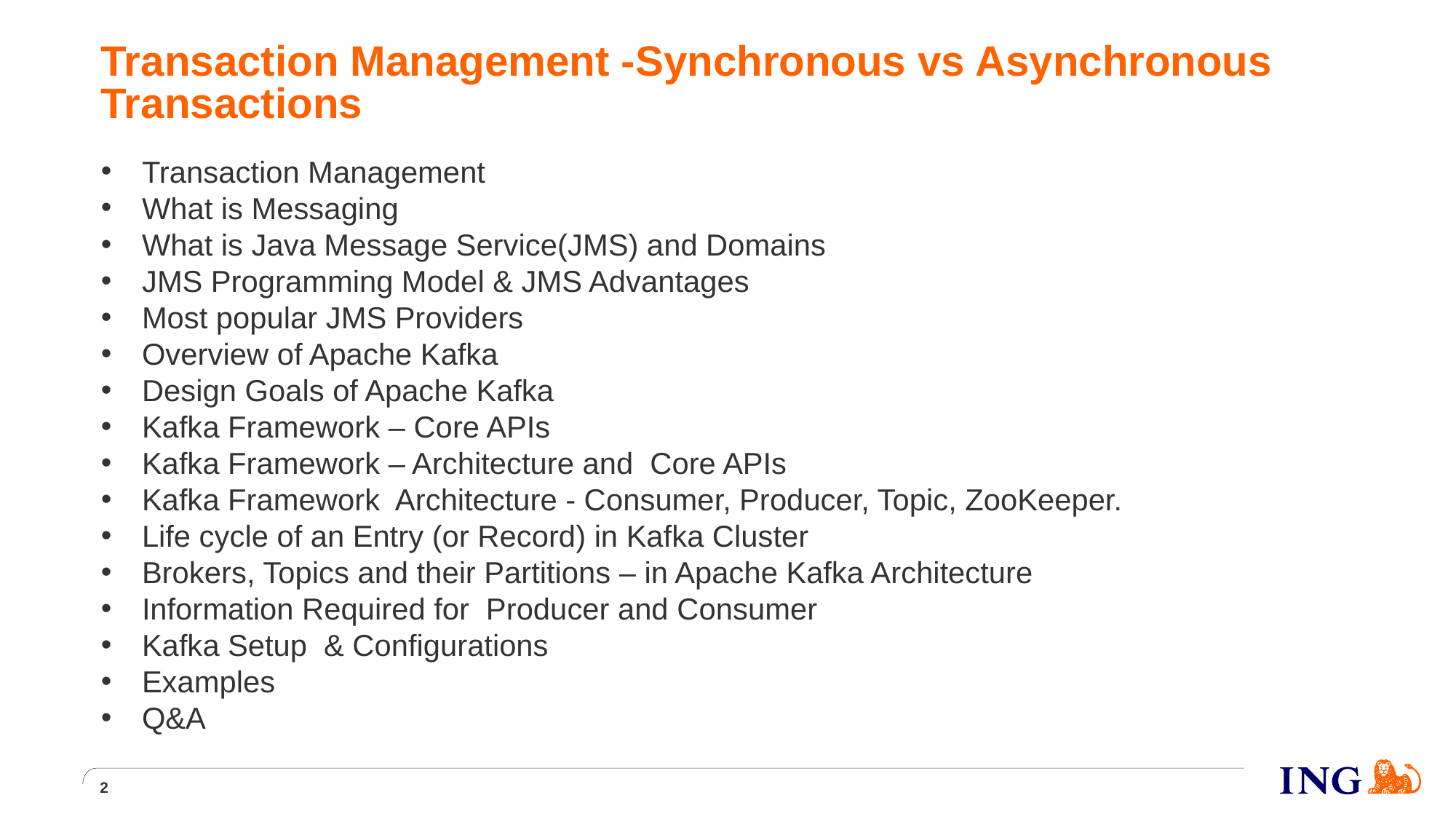

# Transaction Management -Synchronous vs Asynchronous Transactions
Transaction Management
What is Messaging
What is Java Message Service(JMS) and Domains
JMS Programming Model & JMS Advantages
Most popular JMS Providers
Overview of Apache Kafka
Design Goals of Apache Kafka
Kafka Framework – Core APIs
Kafka Framework – Architecture and  Core APIs
Kafka Framework  Architecture - Consumer, Producer, Topic, ZooKeeper.
Life cycle of an Entry (or Record) in Kafka Cluster
Brokers, Topics and their Partitions – in Apache Kafka Architecture
Information Required for  Producer and Consumer
Kafka Setup  & Configurations
Examples
Q&A
2